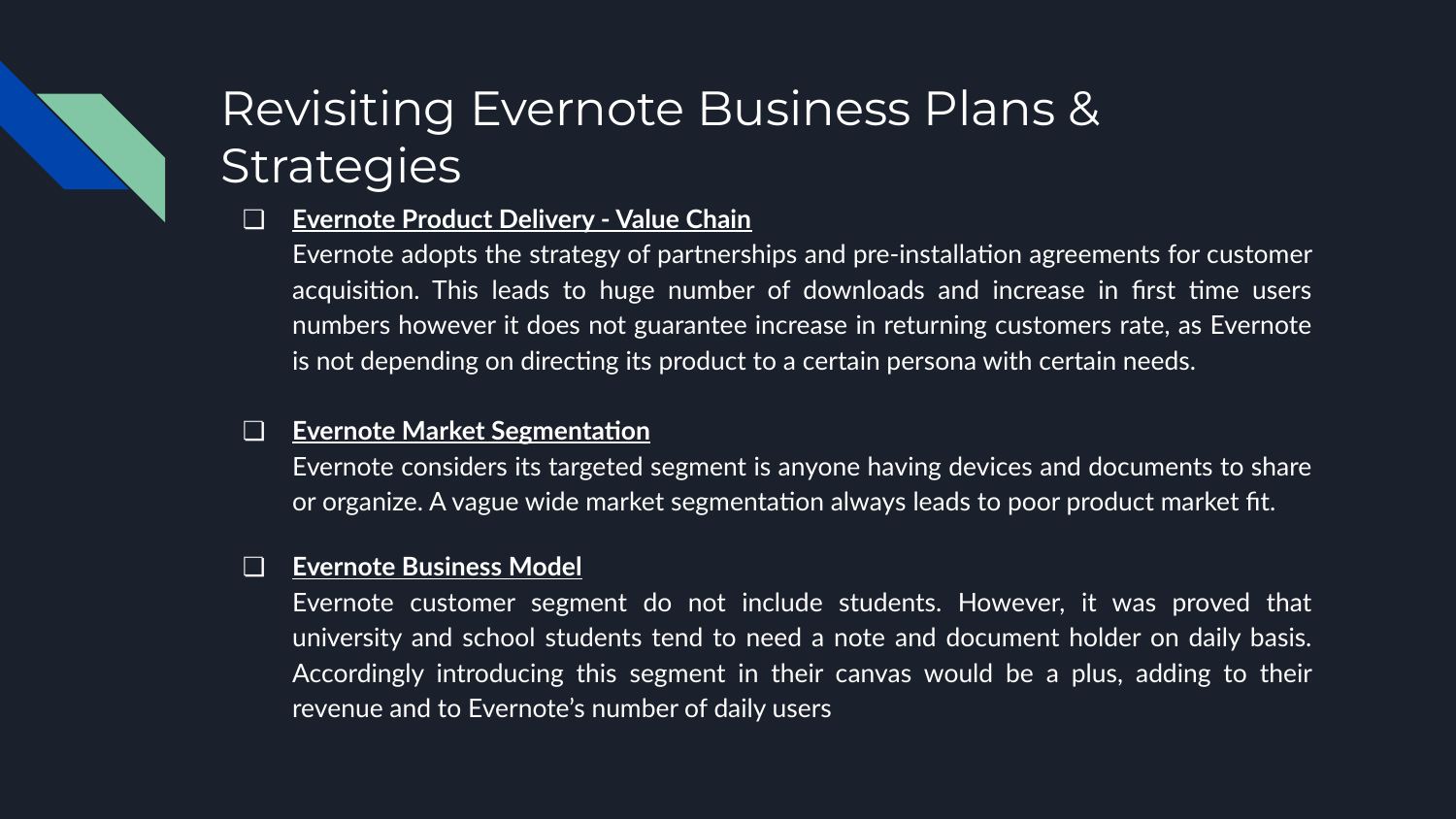

# Revisiting Evernote Business Plans & Strategies
Evernote Product Delivery - Value Chain
Evernote adopts the strategy of partnerships and pre-installation agreements for customer acquisition. This leads to huge number of downloads and increase in first time users numbers however it does not guarantee increase in returning customers rate, as Evernote is not depending on directing its product to a certain persona with certain needs.

Evernote Market Segmentation
Evernote considers its targeted segment is anyone having devices and documents to share or organize. A vague wide market segmentation always leads to poor product market fit.

Evernote Business Model
Evernote customer segment do not include students. However, it was proved that university and school students tend to need a note and document holder on daily basis. Accordingly introducing this segment in their canvas would be a plus, adding to their revenue and to Evernote’s number of daily users